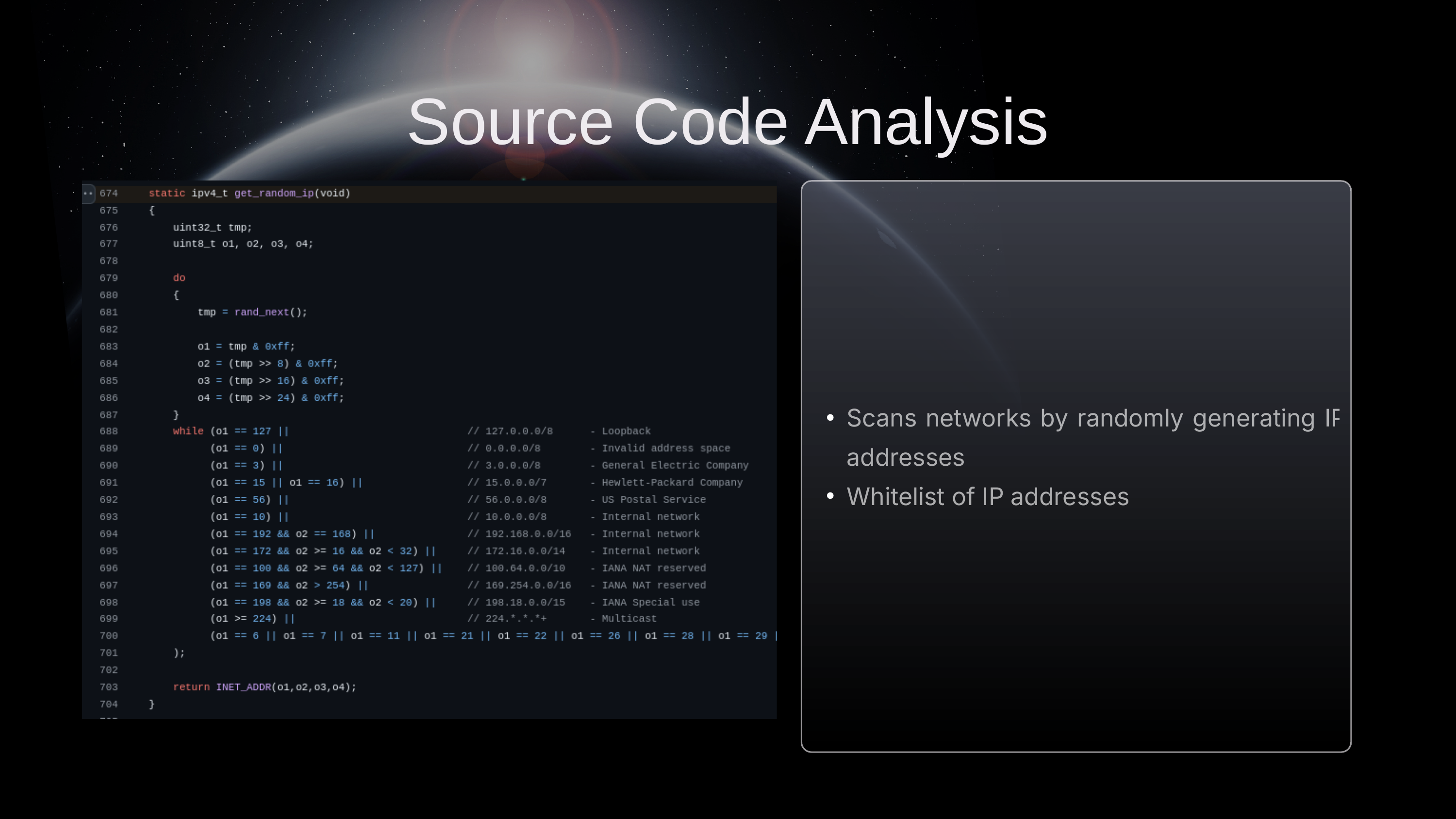

Source Code Analysis

Scans networks by randomly generating IP addresses
Whitelist of IP addresses